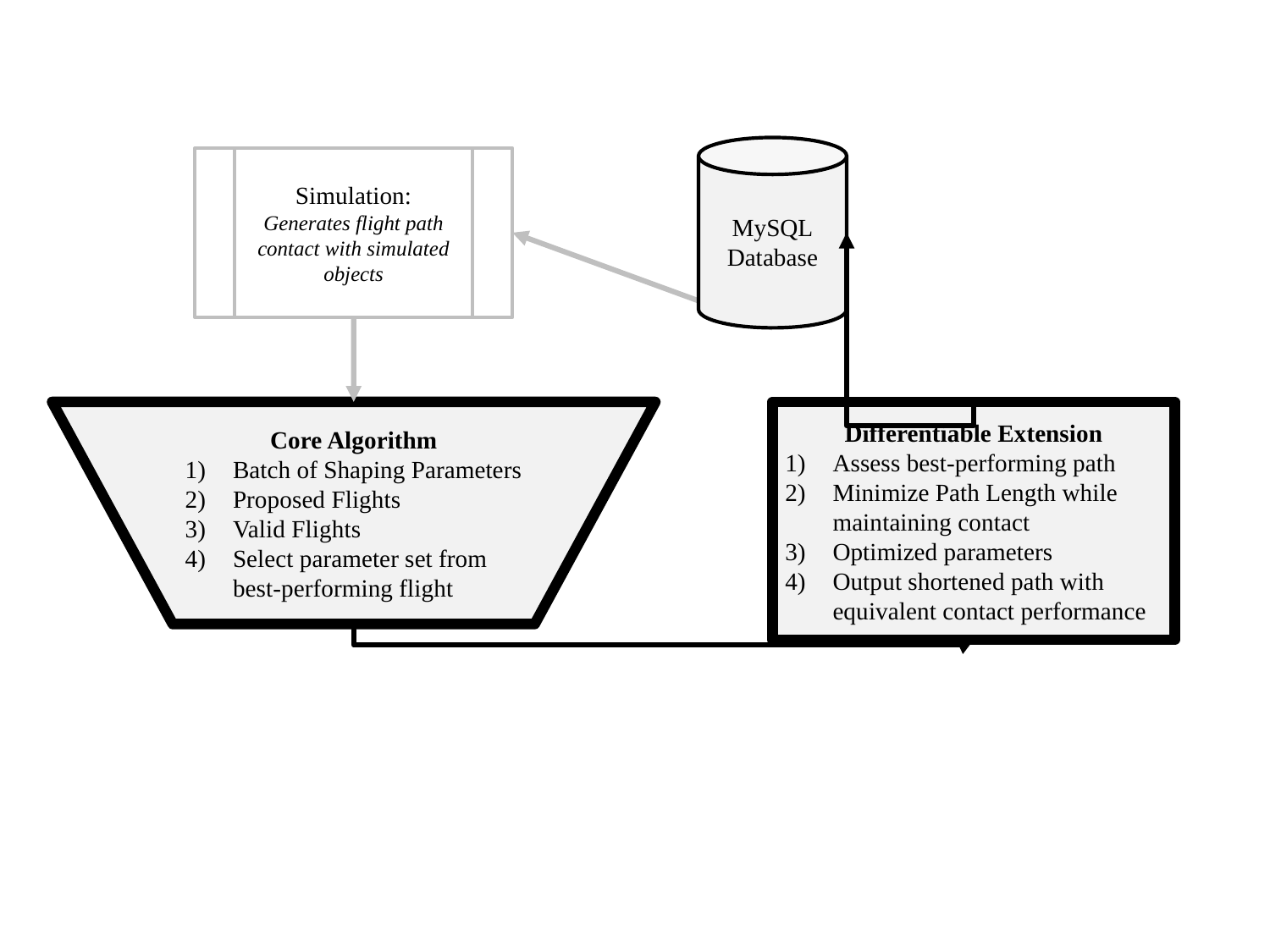

MySQL
Database
Simulation:
Generates flight path contact with simulated objects
Core Algorithm
Batch of Shaping Parameters
Proposed Flights
Valid Flights
Select parameter set from best-performing flight
Differentiable Extension
Assess best-performing path
Minimize Path Length while maintaining contact
Optimized parameters
Output shortened path with equivalent contact performance